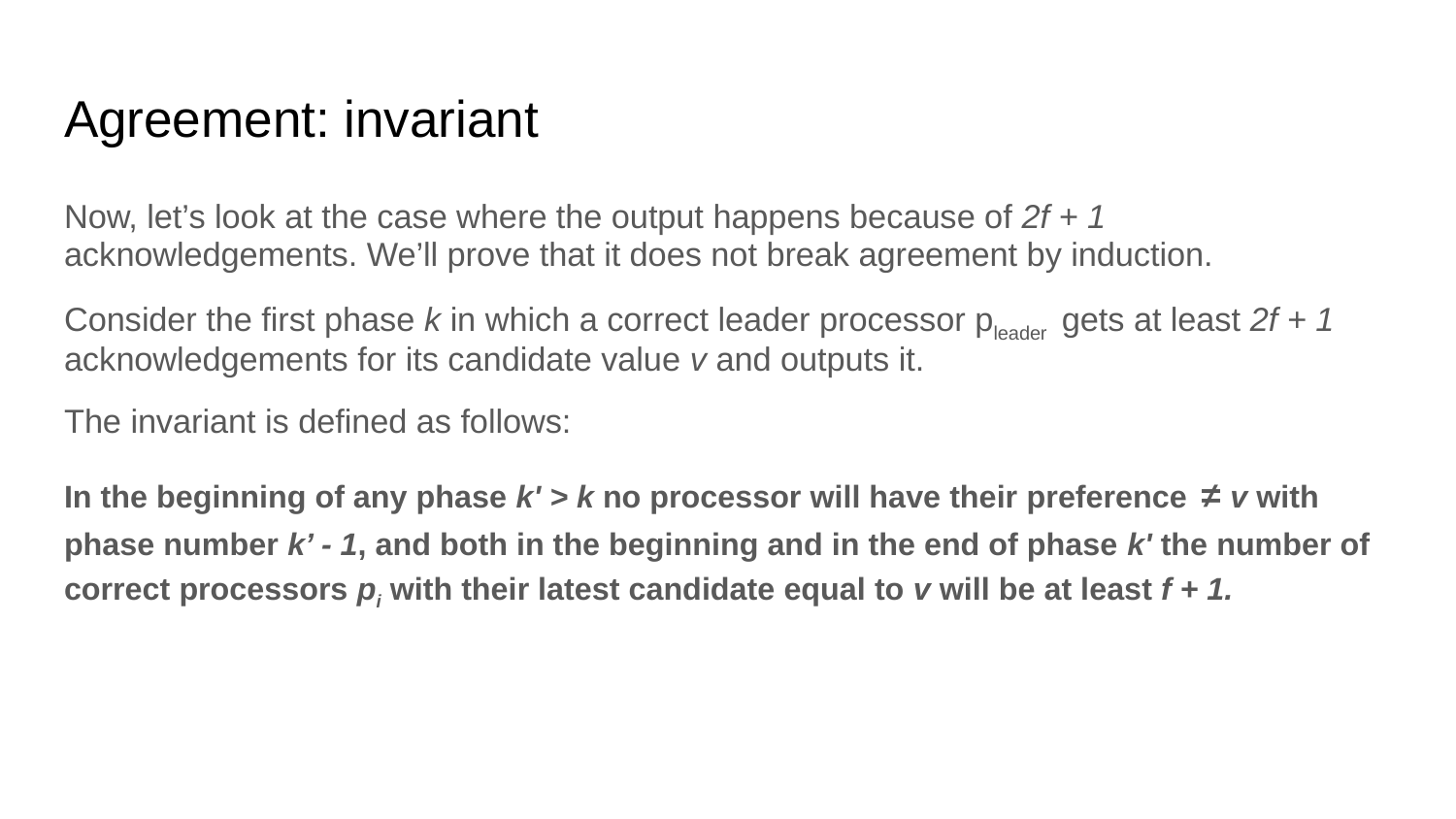

# Agreement: invariant
Now, let’s look at the case where the output happens because of 2f + 1 acknowledgements. We’ll prove that it does not break agreement by induction.
Consider the first phase k in which a correct leader processor pleader  gets at least 2f + 1 acknowledgements for its candidate value v and outputs it.
The invariant is defined as follows:
In the beginning of any phase k' > k no processor will have their preference  ≠ v with phase number k’ - 1, and both in the beginning and in the end of phase k' the number of correct processors pi with their latest candidate equal to v will be at least f + 1.